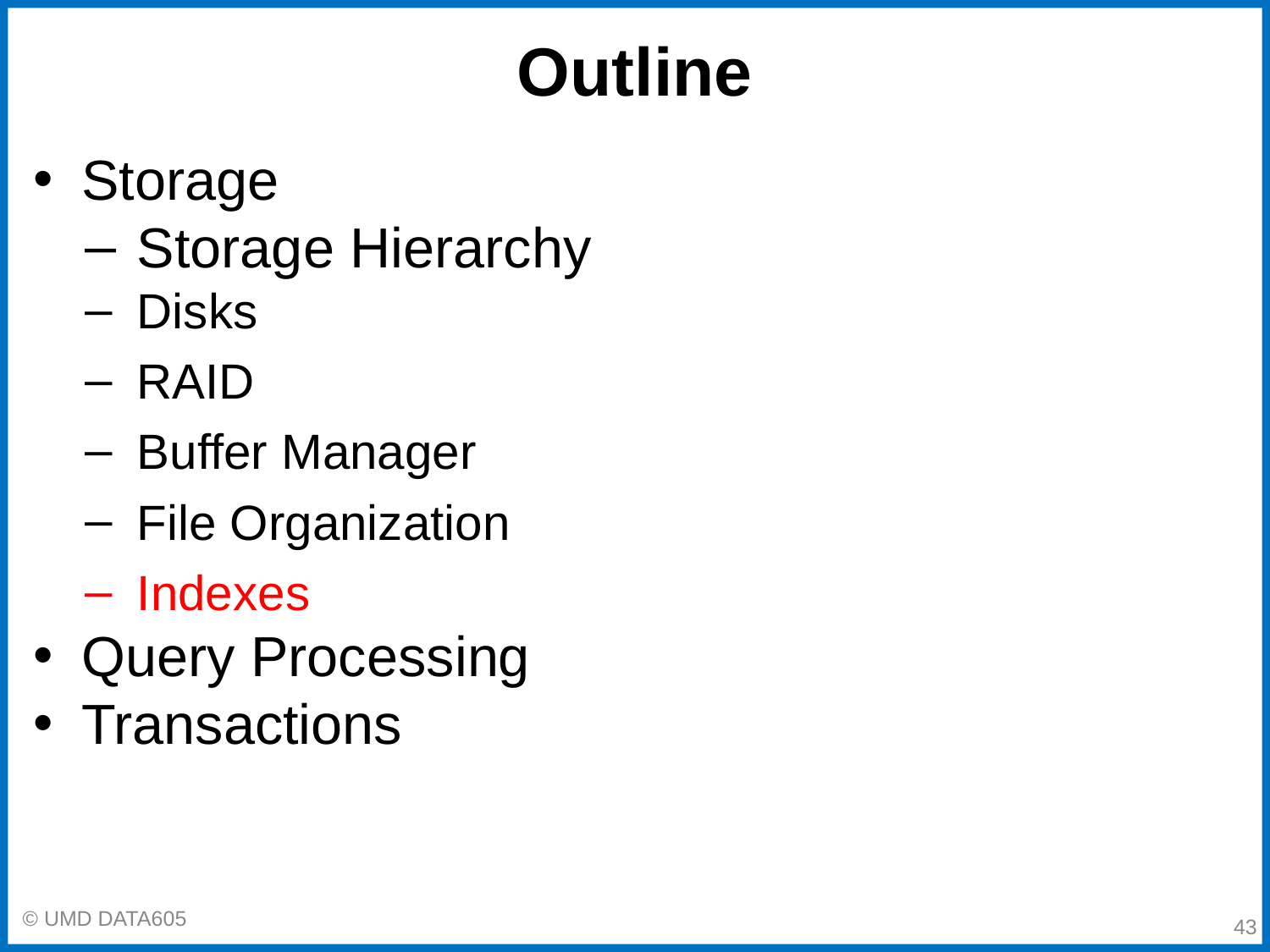

# Outline
Storage
Storage Hierarchy
Disks
RAID
Buffer Manager
File Organization
Indexes
Query Processing
Transactions
43